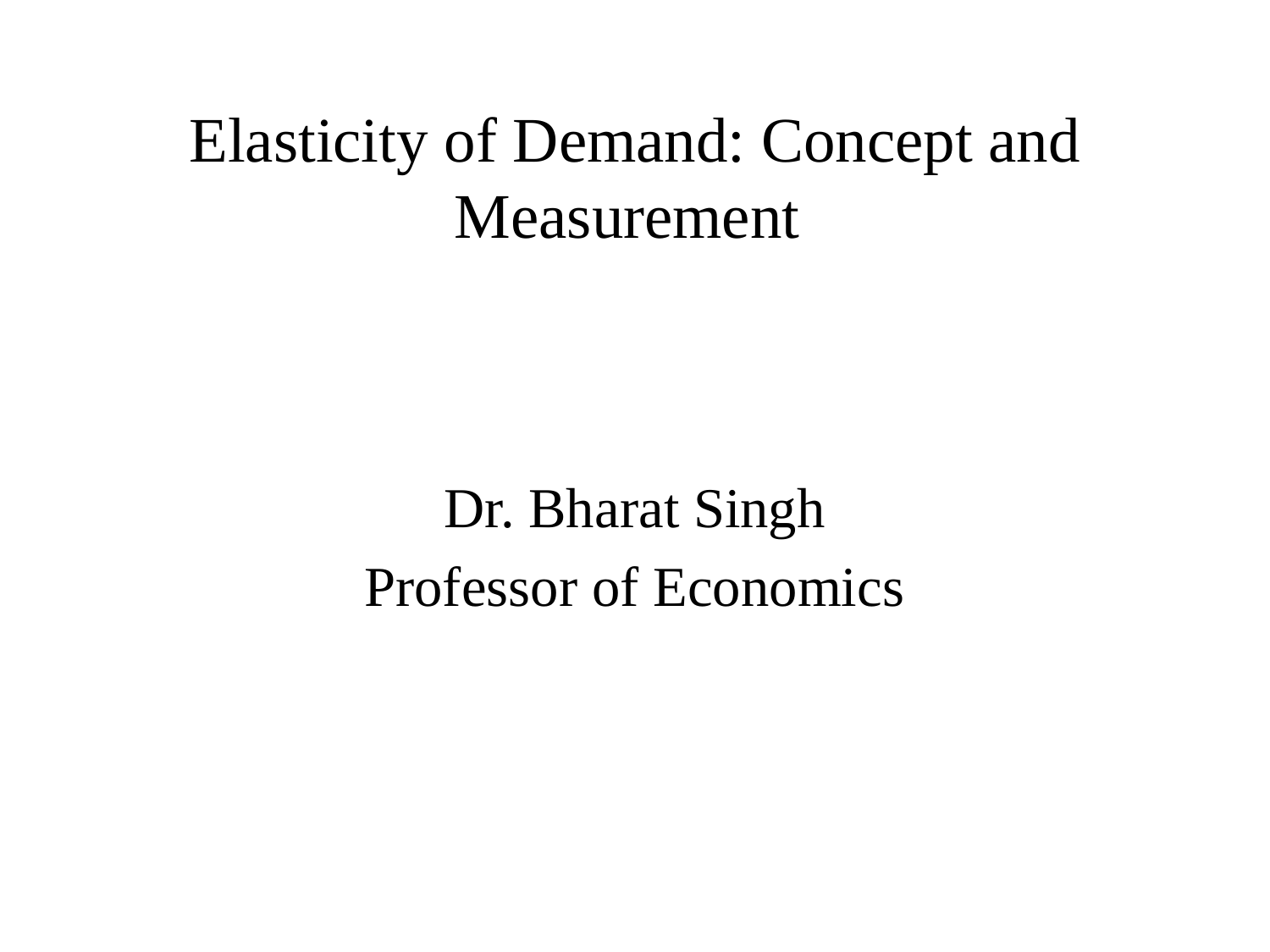

# Elasticity of Demand: Concept and Measurement

Dr. Bharat Singh
Professor of Economics